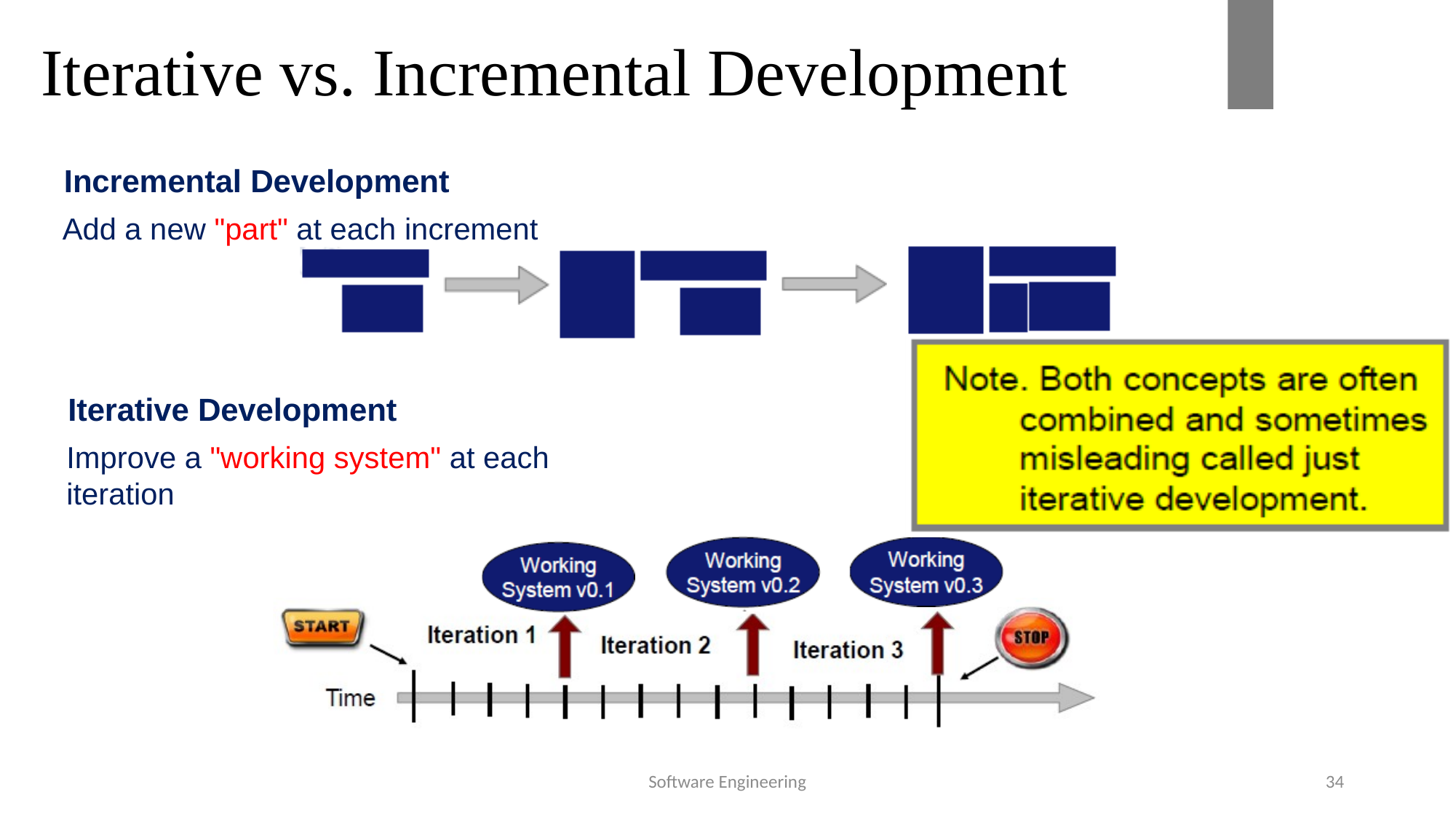

# Iterative vs. Incremental Development
Incremental Development
Add a new "part" at each increment

Iterative Development
Improve a "working system" at each iteration

Software Engineering
34